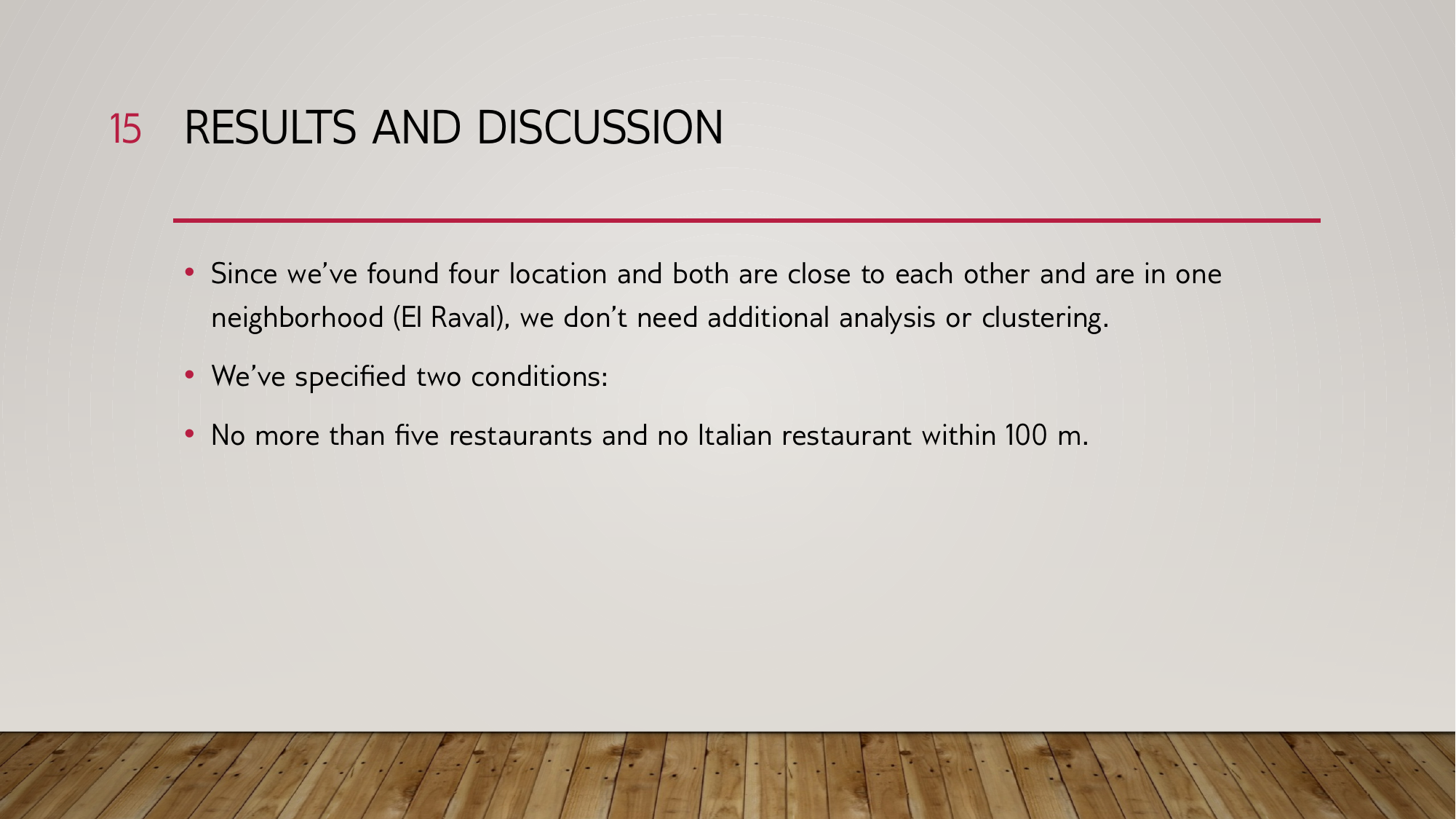

15
# Results and Discussion
Since we’ve found four location and both are close to each other and are in one neighborhood (El Raval), we don’t need additional analysis or clustering.
We’ve specified two conditions:
No more than five restaurants and no Italian restaurant within 100 m.